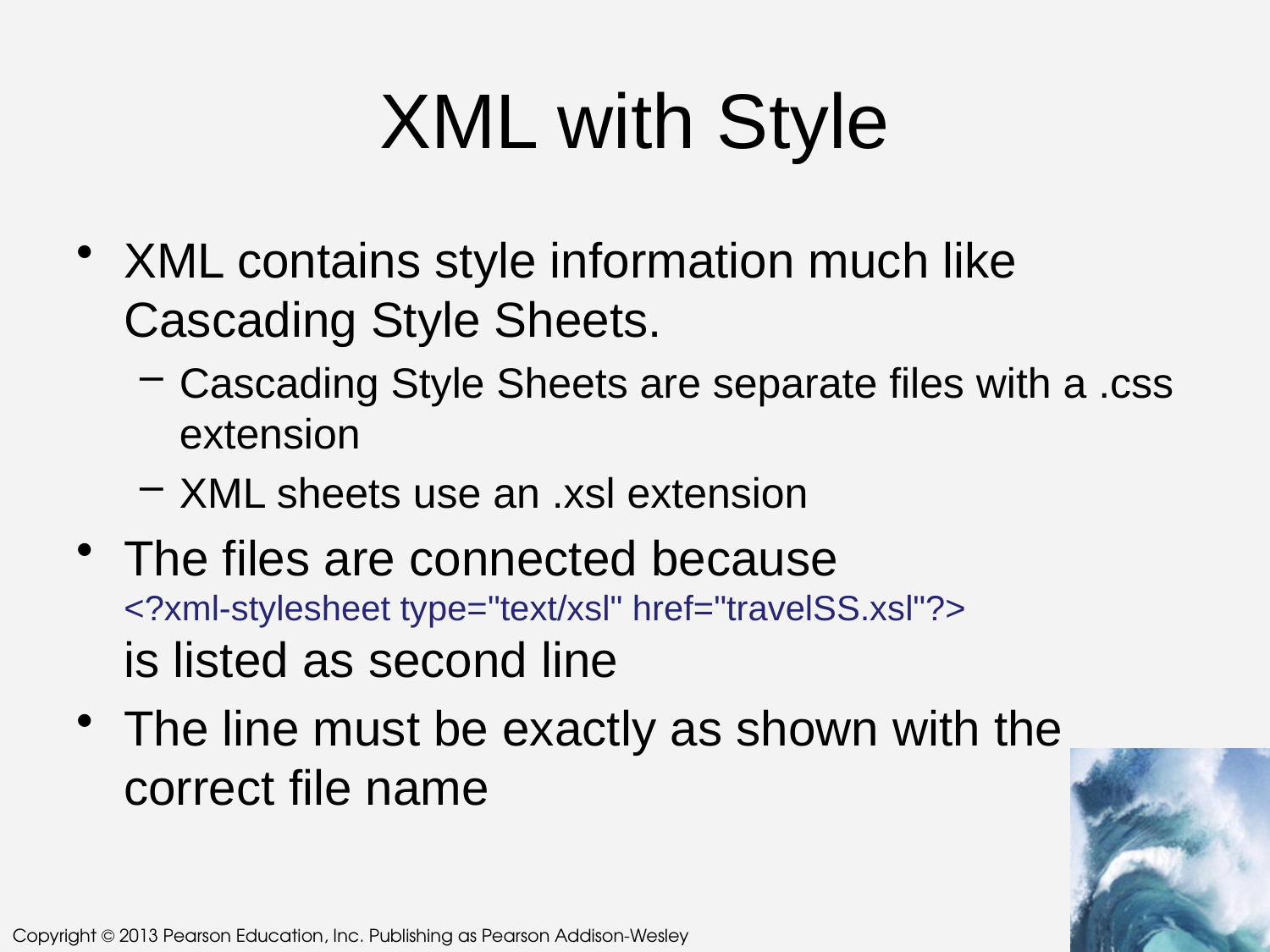

# XML with Style
XML contains style information much like Cascading Style Sheets.
Cascading Style Sheets are separate files with a .css extension
XML sheets use an .xsl extension
The files are connected because
<?xml-stylesheet type="text/xsl" href="travelSS.xsl"?>
is listed as second line
The line must be exactly as shown with the correct file name